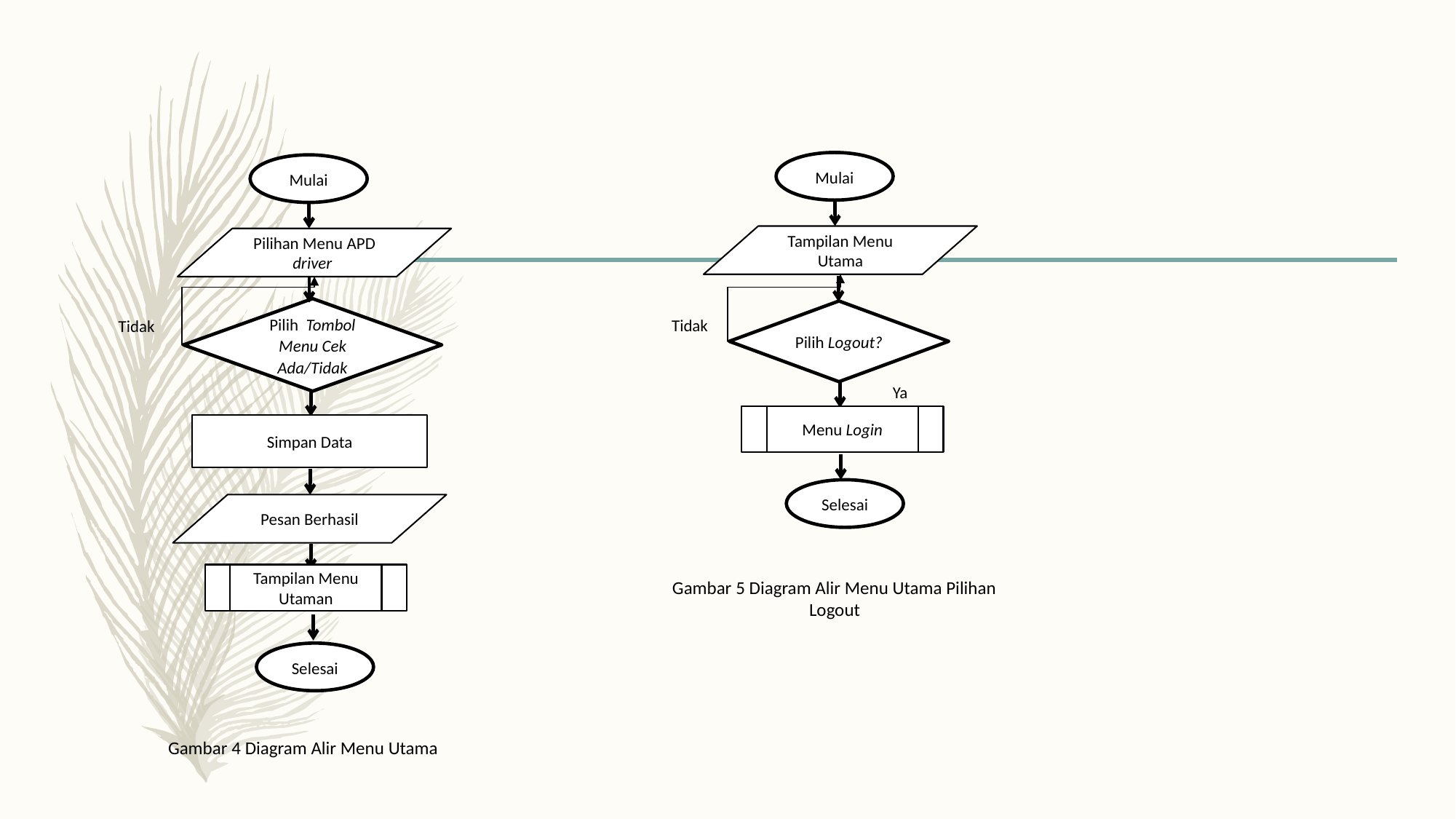

#

Mulai
Mulai
Tampilan Menu Utama
Pilihan Menu APD driver
Pilih  Tombol Menu Cek Ada/Tidak
Pilih Logout?
Tidak
Tidak
Ya
Menu Login
Simpan Data
Selesai
Pesan Berhasil
Tampilan Menu Utaman
Gambar 5 Diagram Alir Menu Utama Pilihan Logout
Selesai
Gambar 4 Diagram Alir Menu Utama